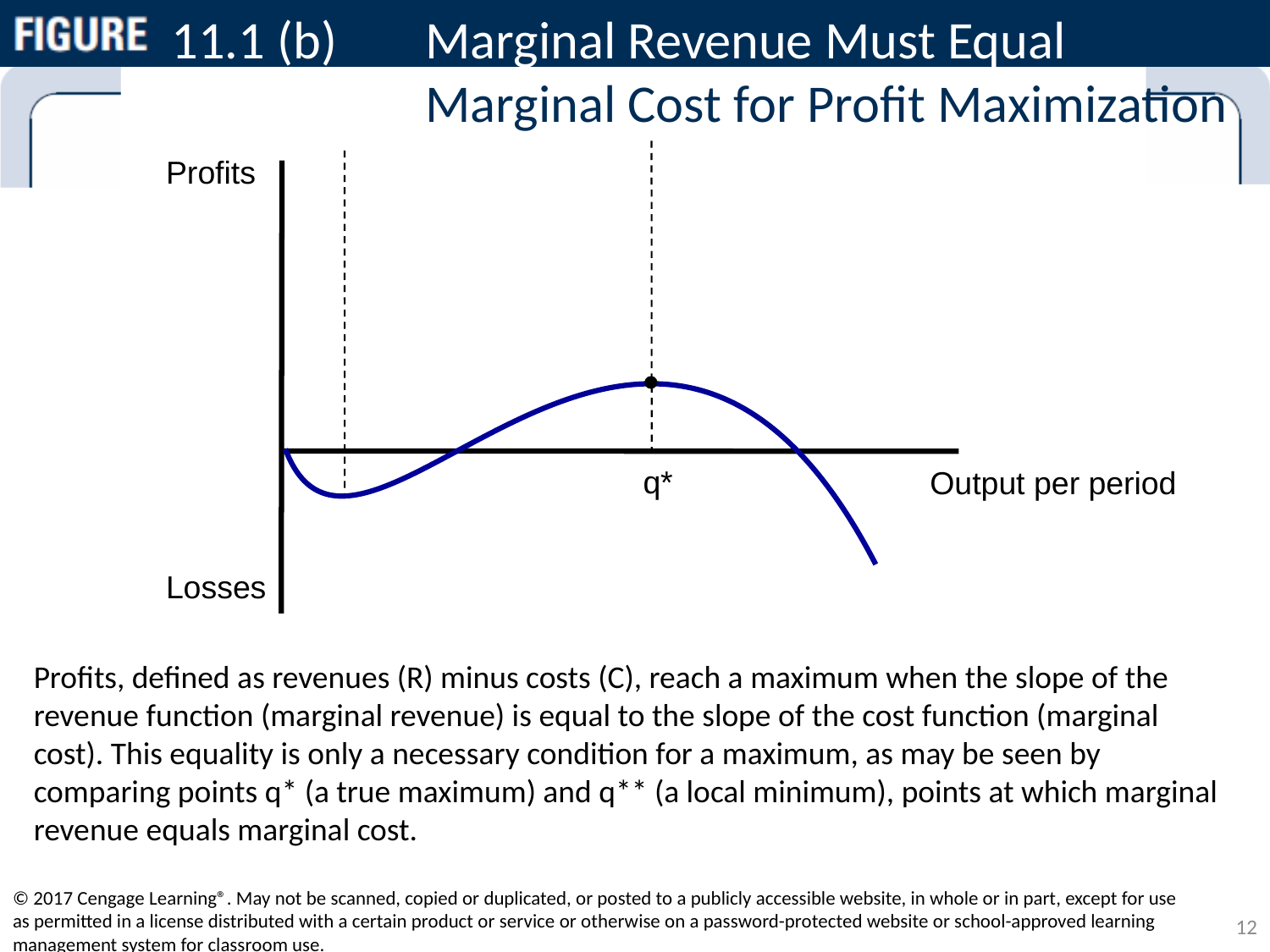

# 11.1 (b)	Marginal Revenue Must Equal Marginal Cost for Profit Maximization

q*

Profits

Output per period
Losses

Profits, defined as revenues (R) minus costs (C), reach a maximum when the slope of the revenue function (marginal revenue) is equal to the slope of the cost function (marginal cost). This equality is only a necessary condition for a maximum, as may be seen by comparing points q* (a true maximum) and q** (a local minimum), points at which marginal revenue equals marginal cost.
© 2017 Cengage Learning®. May not be scanned, copied or duplicated, or posted to a publicly accessible website, in whole or in part, except for use as permitted in a license distributed with a certain product or service or otherwise on a password-protected website or school-approved learning management system for classroom use.
12